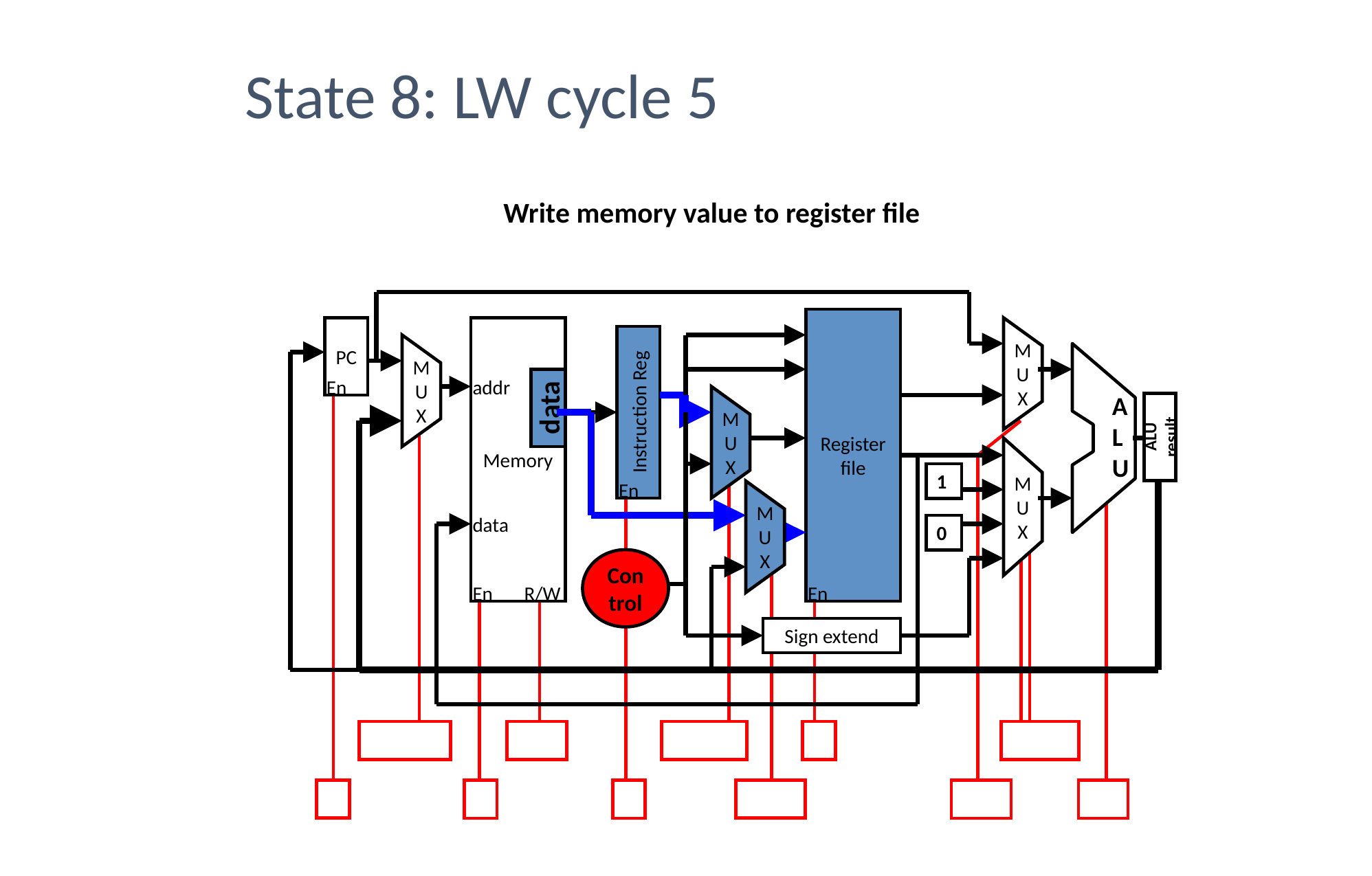

State 8: LW cycle 5
Write memory value to register file
Register
file
PC
Memory
M
U
X
M
U
X

En
addr

A
L
U
M
U
X
Instruction Reg
data

ALU result

M
U
X
1
En
M
U
X

data
0

Control

En
R/W

En

Sign extend